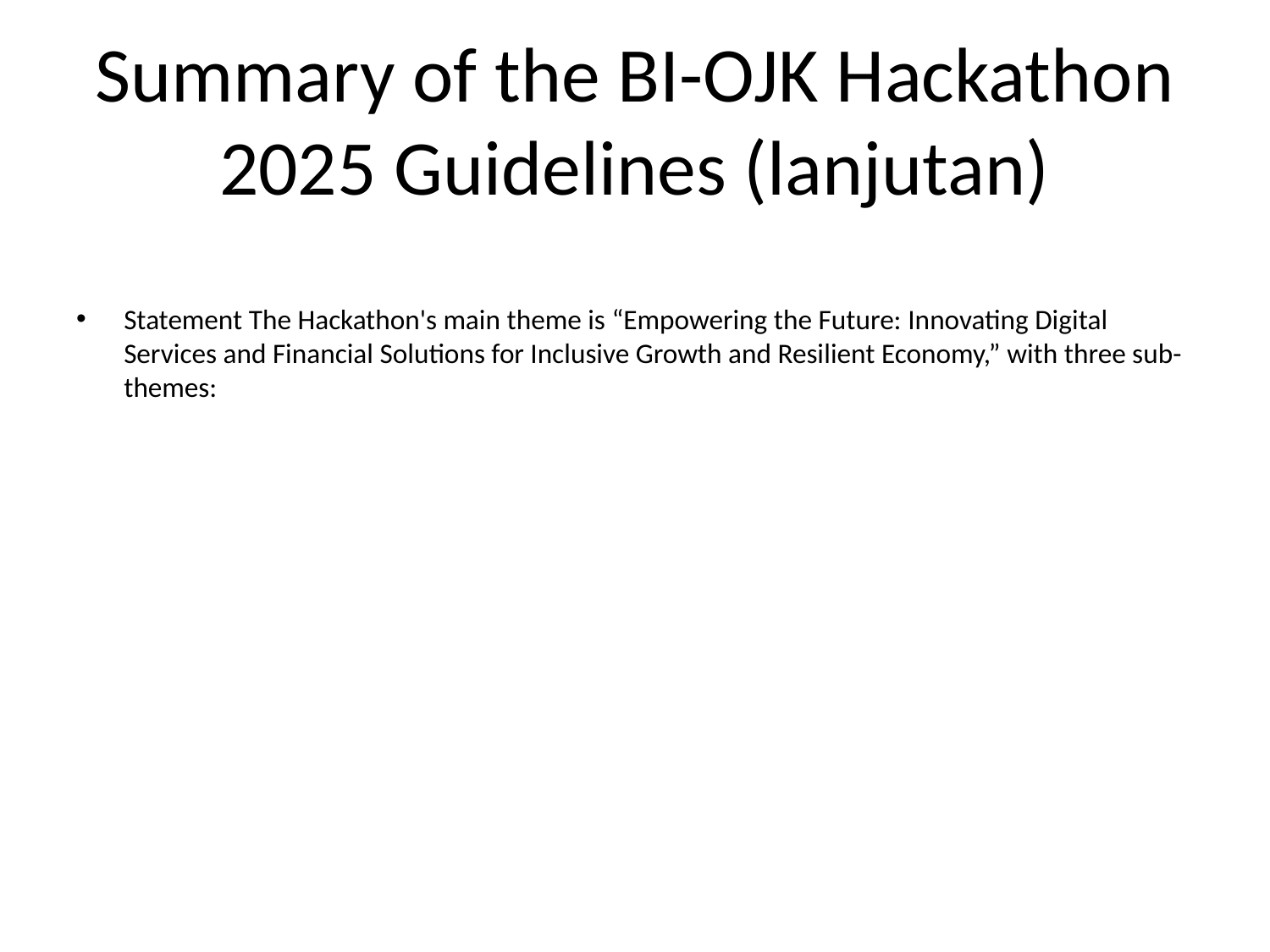

# Summary of the BI-OJK Hackathon 2025 Guidelines (lanjutan)

Statement The Hackathon's main theme is “Empowering the Future: Innovating Digital Services and Financial Solutions for Inclusive Growth and Resilient Economy,” with three sub-themes: